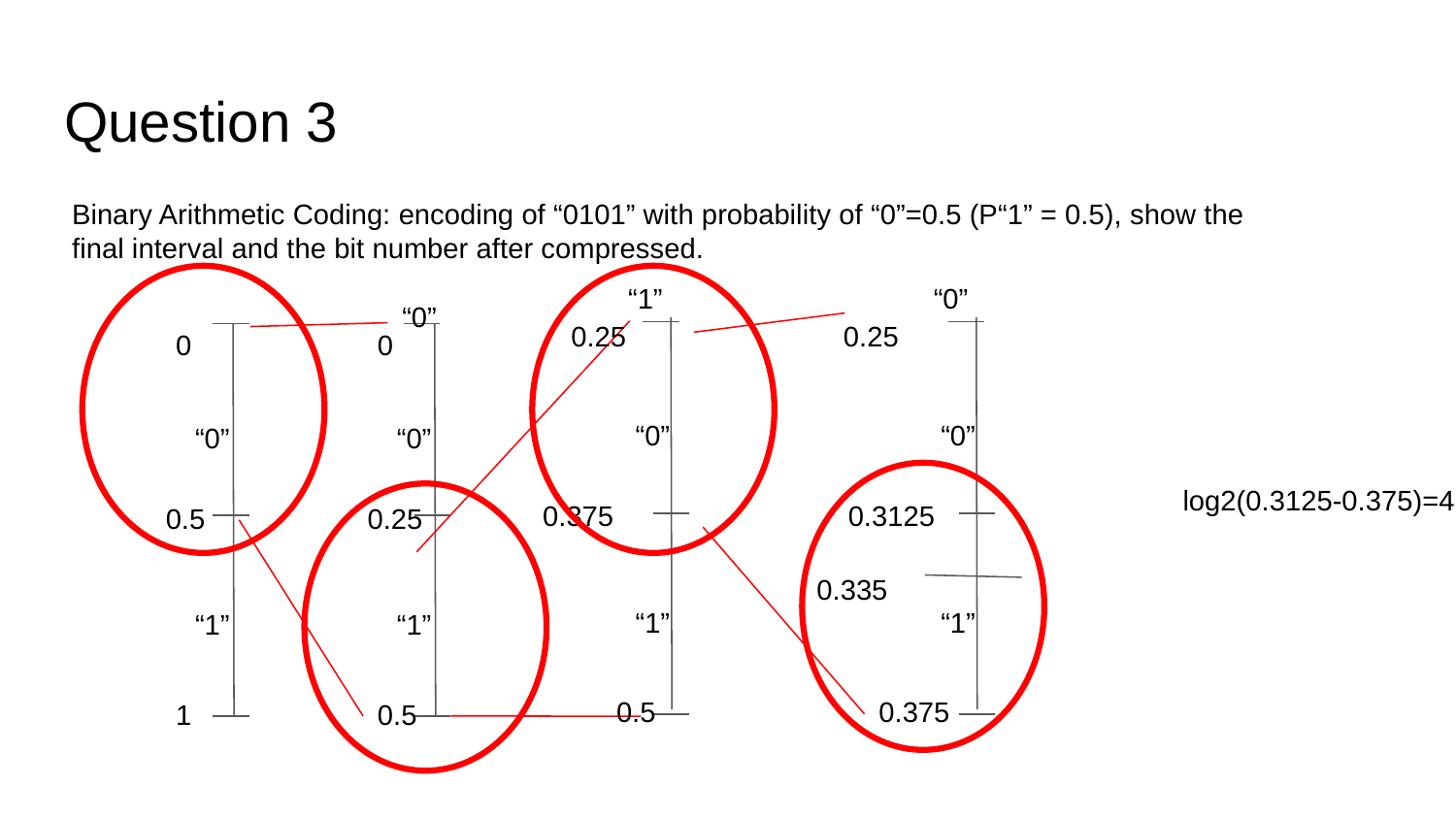

Question 3
Binary Arithmetic Coding: encoding of “0101” with probability of “0”=0.5 (P“1” = 0.5), show the final interval and the bit number after compressed.

“1”
“0”
“0”
0.25
0.25
0
0
“0”
“0”
“0”
“0”

log2(0.3125-0.375)=4

0.375
0.3125
0.5
0.25
0.335
“1”
“1”
“1”
“1”
0.5
0.375
1
0.5